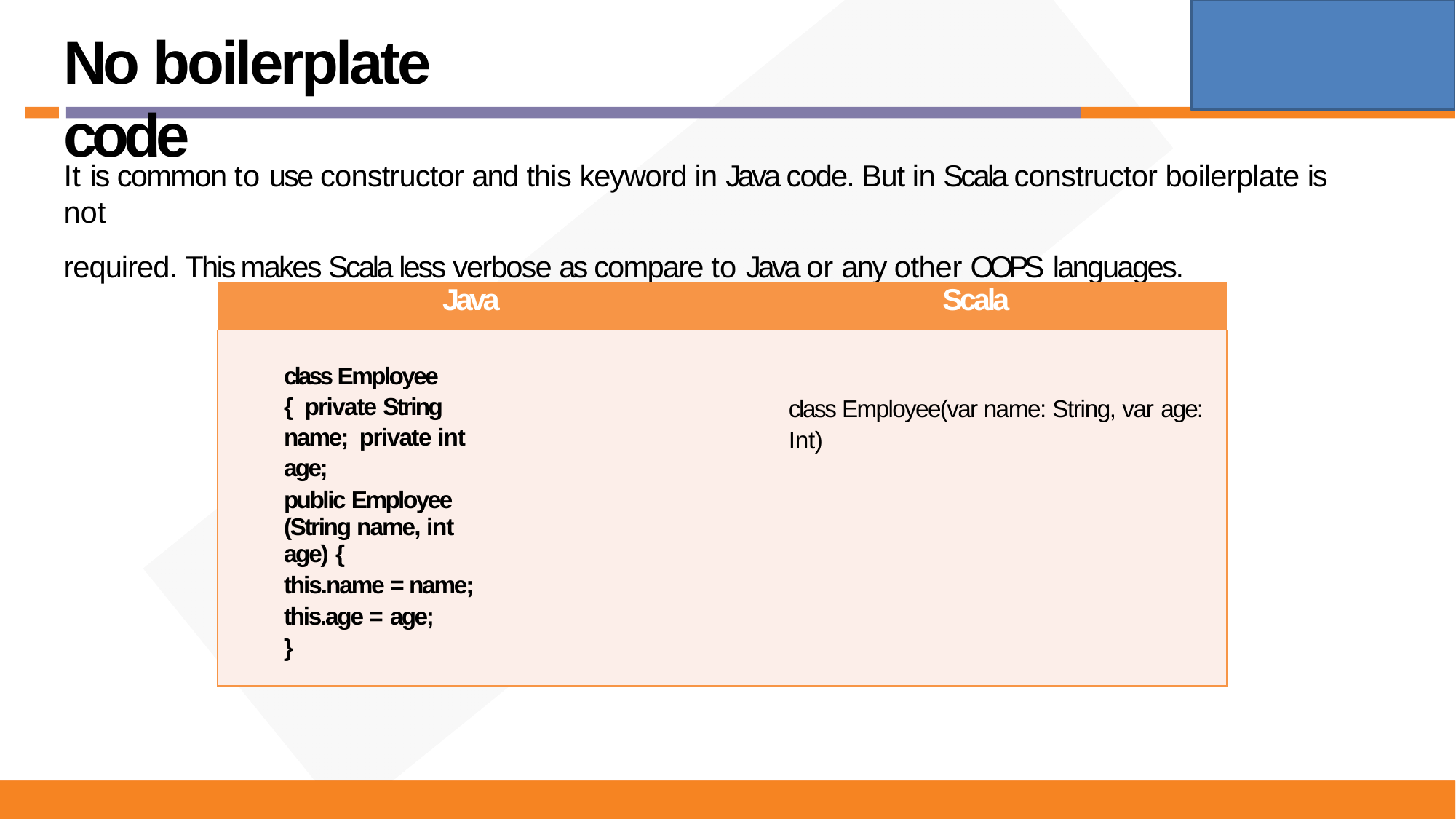

# No boilerplate code
It is common to use constructor and this keyword in Java code. But in Scala constructor boilerplate is not
required. This makes Scala less verbose as compare to Java or any other OOPS languages.
| Java | Scala |
| --- | --- |
| class Employee { private String name; private int age; public Employee (String name, int age) { this.name = name; this.age = age; } | class Employee(var name: String, var age: Int) |